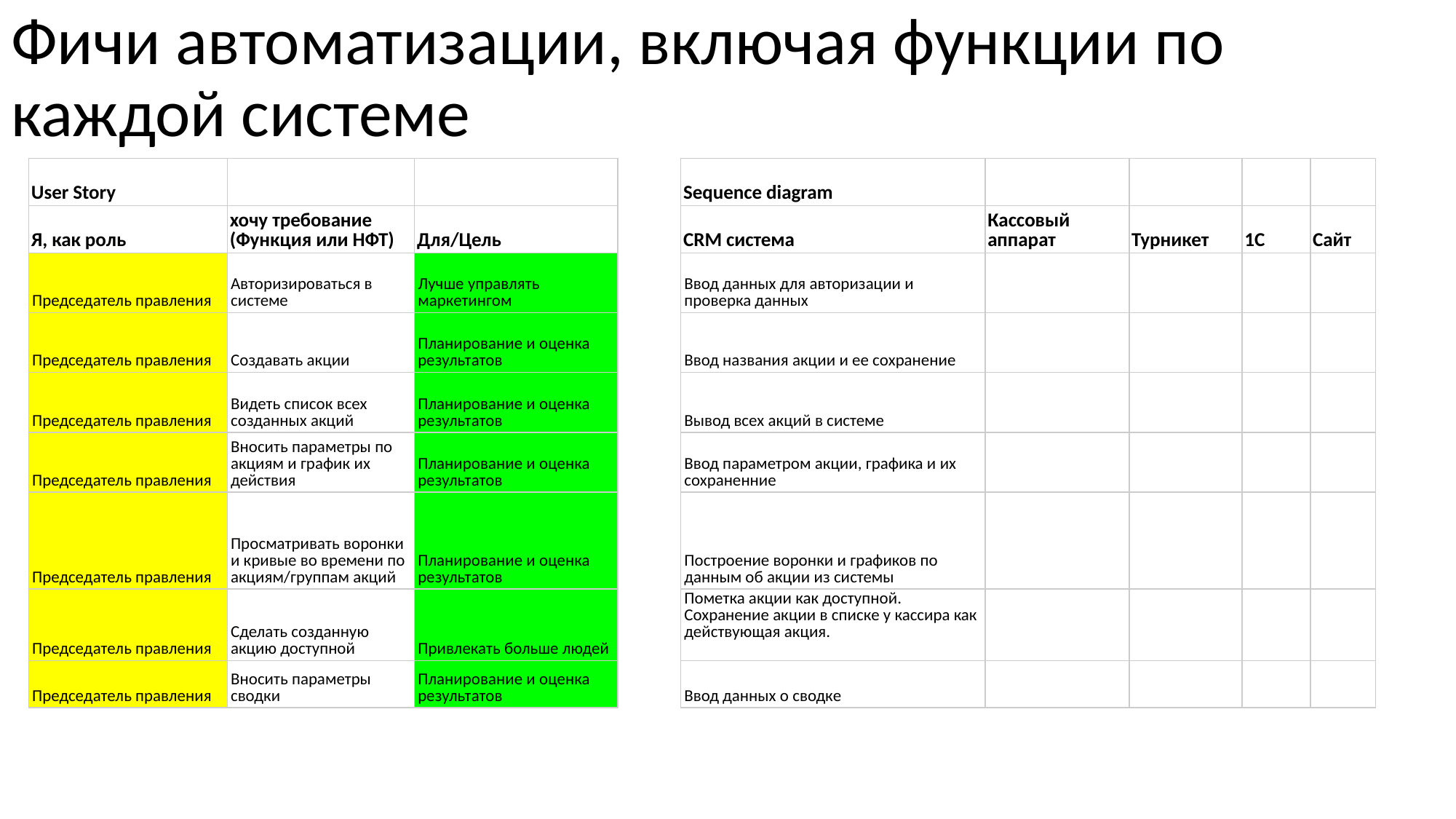

# Фичи автоматизации, включая функции по каждой системе
| User Story |  |  |  | Sequence diagram |  |  |  |  |
| --- | --- | --- | --- | --- | --- | --- | --- | --- |
| Я, как роль | хочу требование (Функция или НФТ) | Для/Цель |  | CRM система | Кассовый аппарат | Турникет | 1С | Сайт |
| Председатель правления | Авторизироваться в системе | Лучше управлять маркетингом |  | Ввод данных для авторизации и проверка данных |  |  |  |  |
| Председатель правления | Создавать акции | Планирование и оценка результатов |  | Ввод названия акции и ее сохранение |  |  |  |  |
| Председатель правления | Видеть список всех созданных акций | Планирование и оценка результатов |  | Вывод всех акций в системе |  |  |  |  |
| Председатель правления | Вносить параметры по акциям и график их действия | Планирование и оценка результатов |  | Ввод параметром акции, графика и их сохраненние |  |  |  |  |
| Председатель правления | Просматривать воронки и кривые во времени по акциям/группам акций | Планирование и оценка результатов |  | Построение воронки и графиков по данным об акции из системы |  |  |  |  |
| Председатель правления | Сделать созданную акцию доступной | Привлекать больше людей |  | Пометка акции как доступной. Сохранение акции в списке у кассира как действующая акция. |  |  |  |  |
| Председатель правления | Вносить параметры сводки | Планирование и оценка результатов |  | Ввод данных о сводке |  |  |  |  |